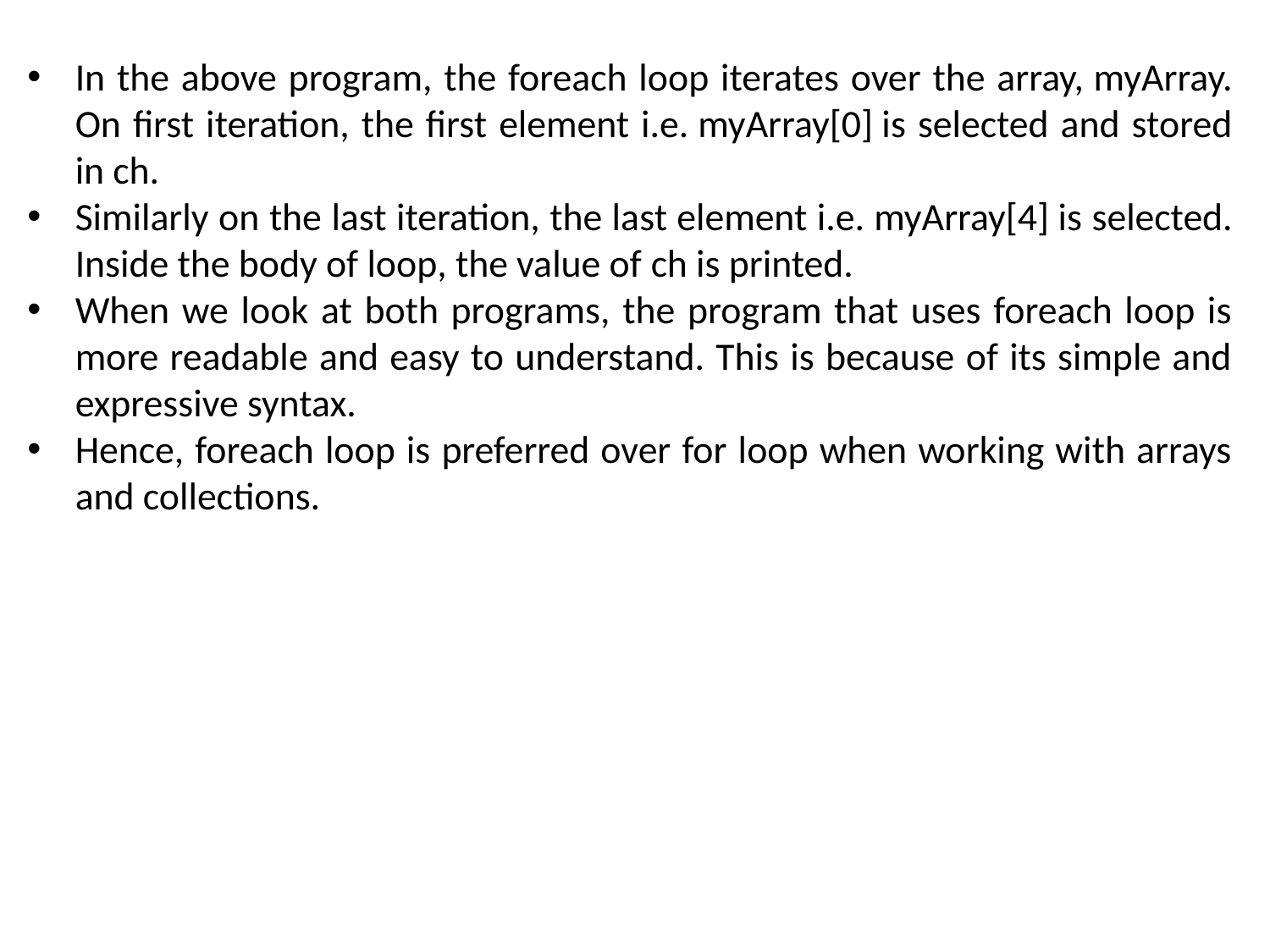

In the above program, the foreach loop iterates over the array, myArray. On first iteration, the first element i.e. myArray[0] is selected and stored in ch.
Similarly on the last iteration, the last element i.e. myArray[4] is selected. Inside the body of loop, the value of ch is printed.
When we look at both programs, the program that uses foreach loop is more readable and easy to understand. This is because of its simple and expressive syntax.
Hence, foreach loop is preferred over for loop when working with arrays and collections.